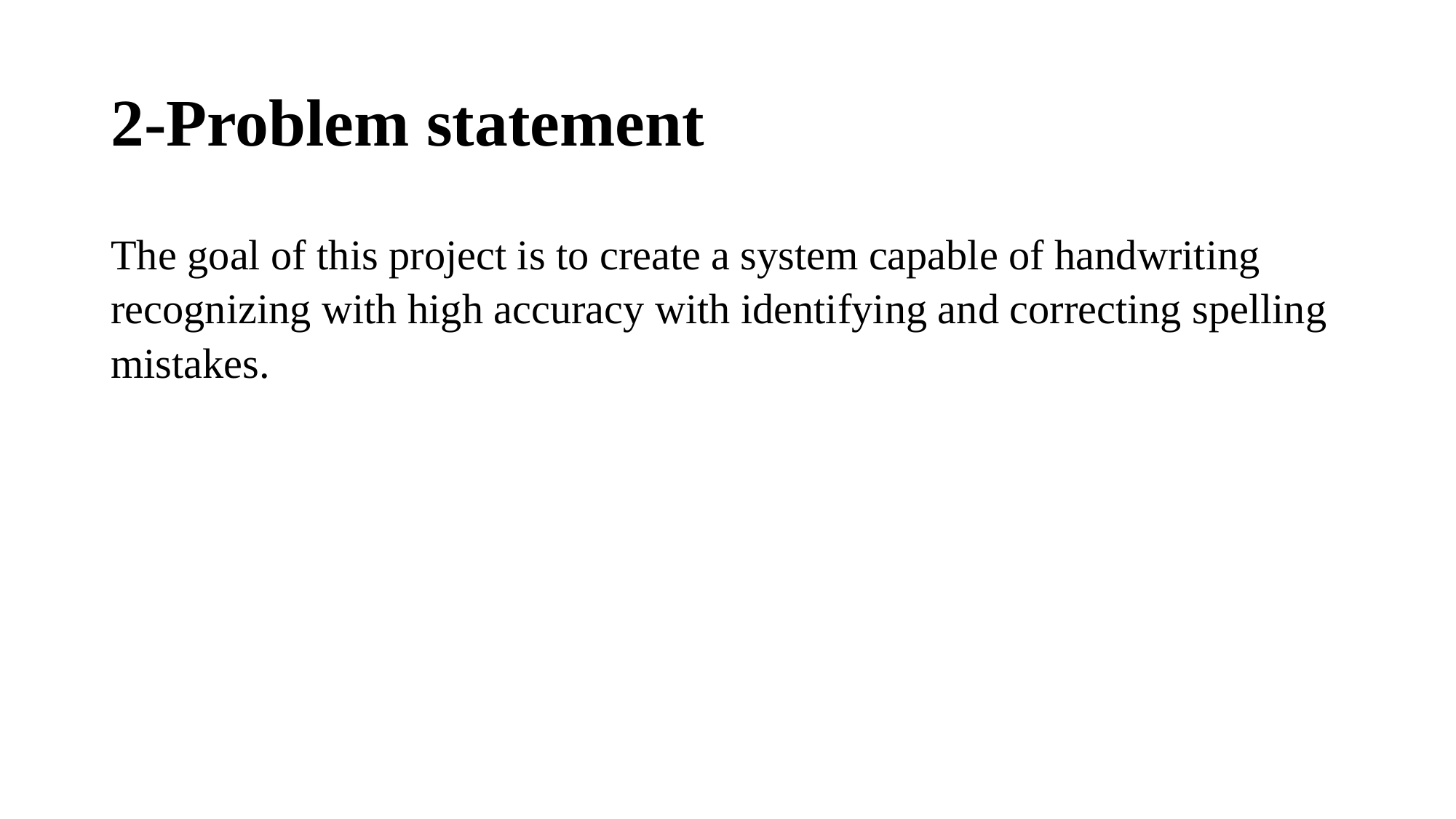

# 2-Problem statement
The goal of this project is to create a system capable of handwriting recognizing with high accuracy with identifying and correcting spelling mistakes.